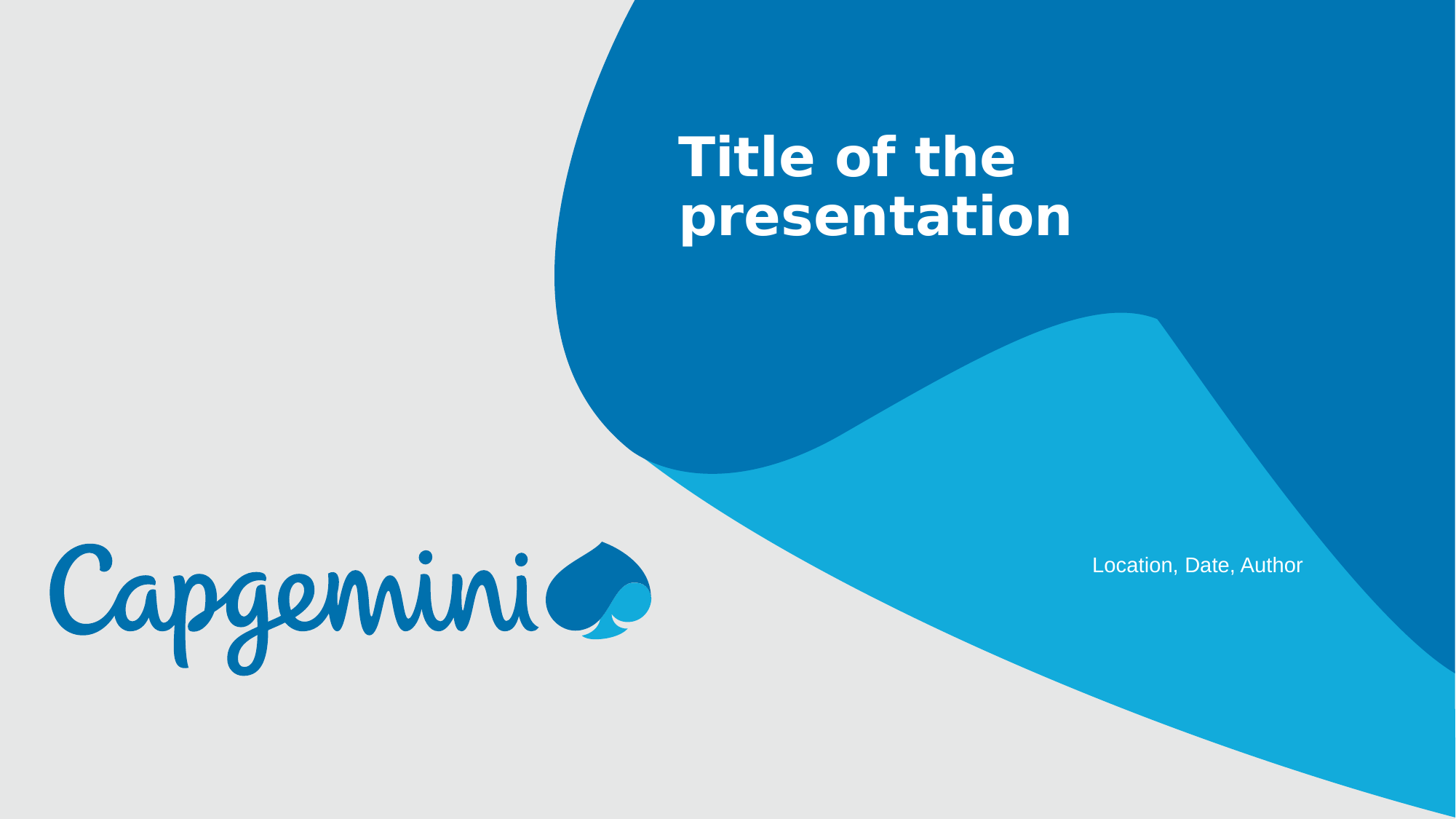

Title of the presentation
Location, Date, Author